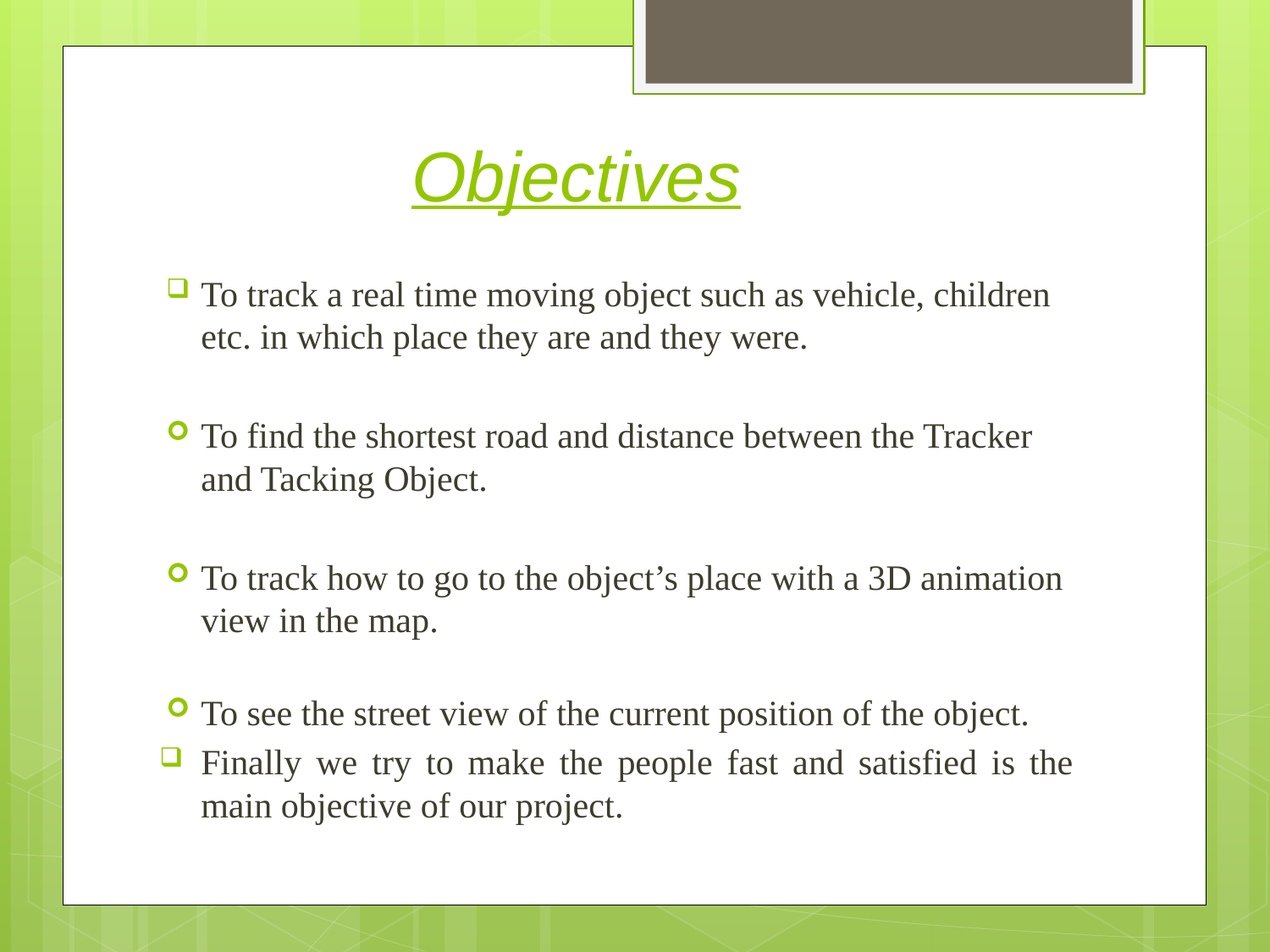

# Objectives
To track a real time moving object such as vehicle, children etc. in which place they are and they were.

To find the shortest road and distance between the Tracker and Tacking Object.

To track how to go to the object’s place with a 3D animation view in the map.
To see the street view of the current position of the object.
Finally we try to make the people fast and satisfied is the main objective of our project.